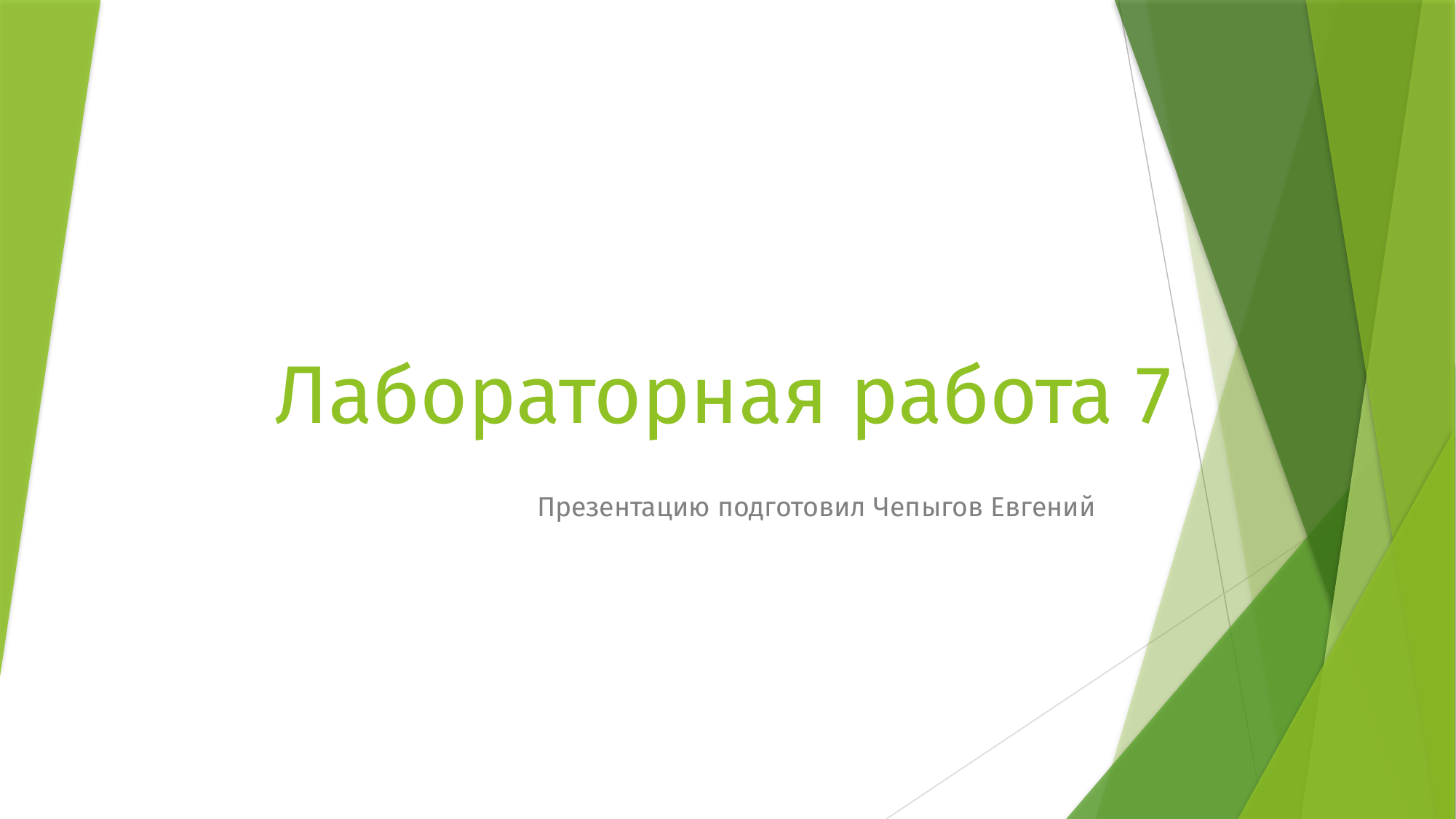

# Лабораторная работа 7
Презентацию подготовил Чепыгов Евгений